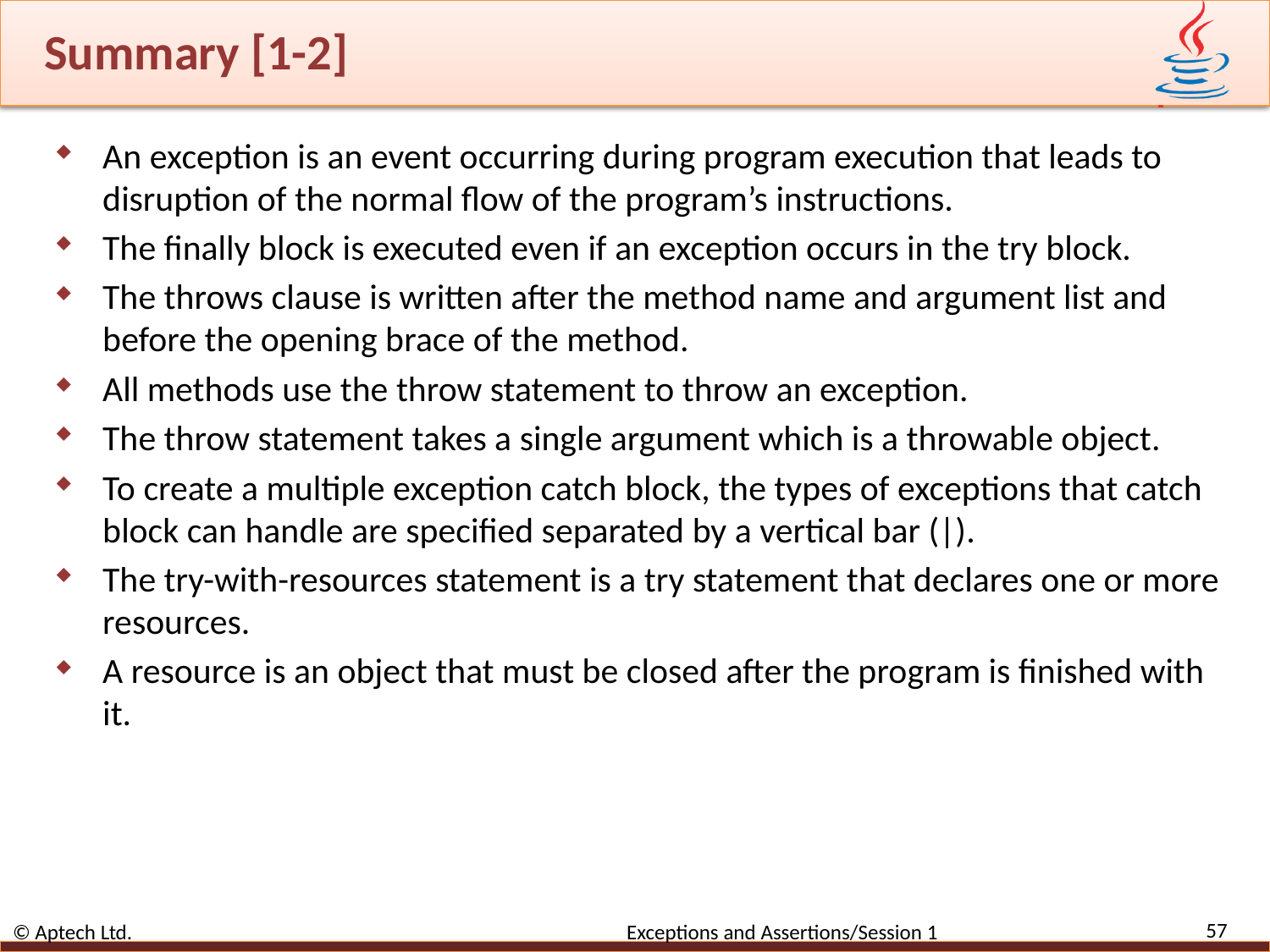

# Summary [1-2]
An exception is an event occurring during program execution that leads to disruption of the normal flow of the program’s instructions.
The finally block is executed even if an exception occurs in the try block.
The throws clause is written after the method name and argument list and before the opening brace of the method.
All methods use the throw statement to throw an exception.
The throw statement takes a single argument which is a throwable object.
To create a multiple exception catch block, the types of exceptions that catch block can handle are specified separated by a vertical bar (|).
The try-with-resources statement is a try statement that declares one or more resources.
A resource is an object that must be closed after the program is finished with it.
57
© Aptech Ltd.                                                                                                      Exceptions and Assertions/Session 1